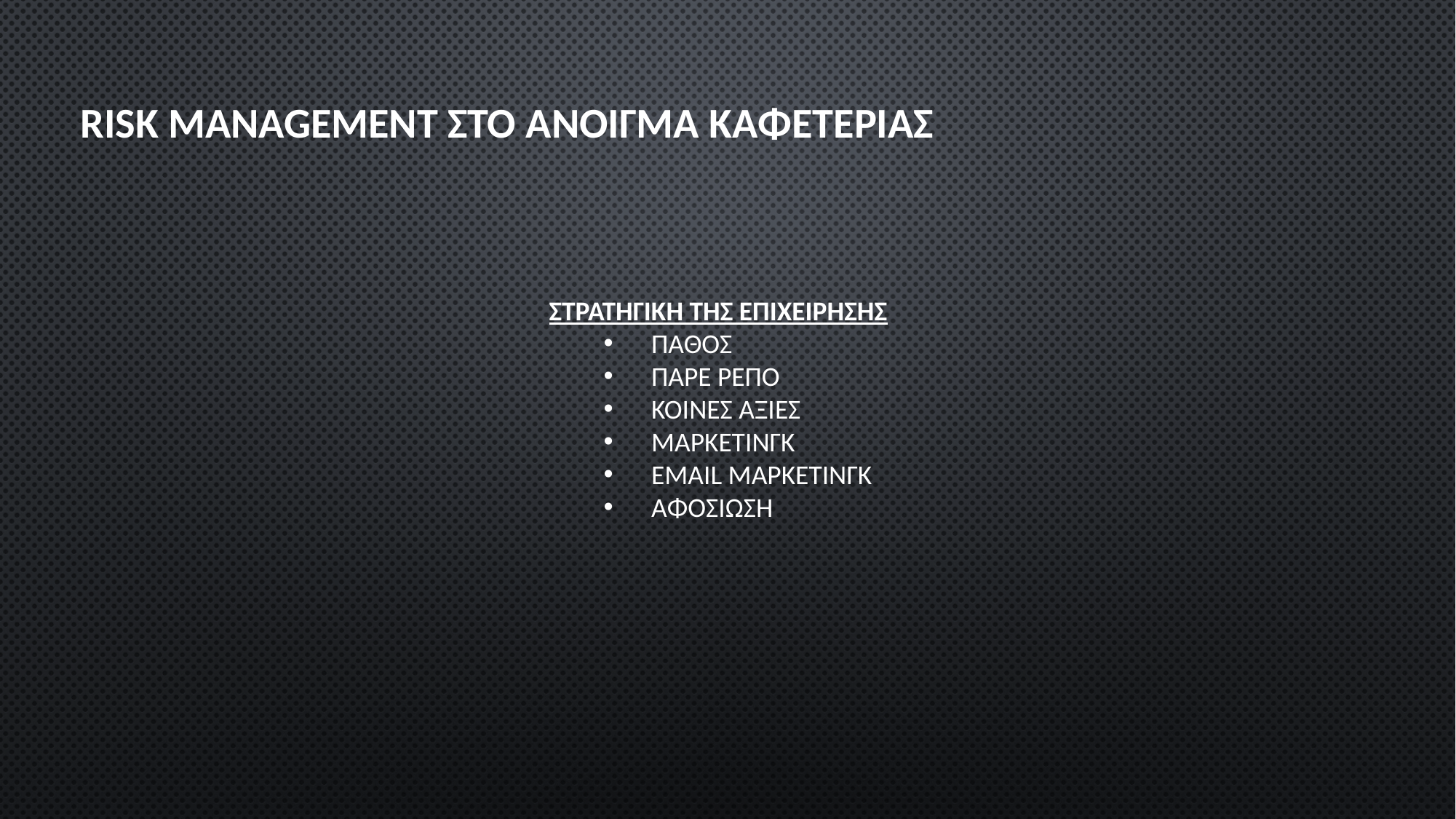

# RISK MANAGEMENT ΣΤΟ ΑΝΟΙΓΜΑ ΚΑΦΕΤΕΡΙΑΣ
ΣΤΡΑΤΗΓΙΚΗ ΤΗΣ ΕΠΙΧΕΙΡΗΣΗΣ
ΠΑΘΟΣ
ΠΑΡΕ ΡΕΠΟ
ΚΟΙΝΕΣ ΑΞΙΕΣ
ΜΑΡΚΕΤΙΝΓΚ
EMAIL ΜΑΡΚΕΤΙΝΓΚ
ΑΦΟΣΙΩΣΗ